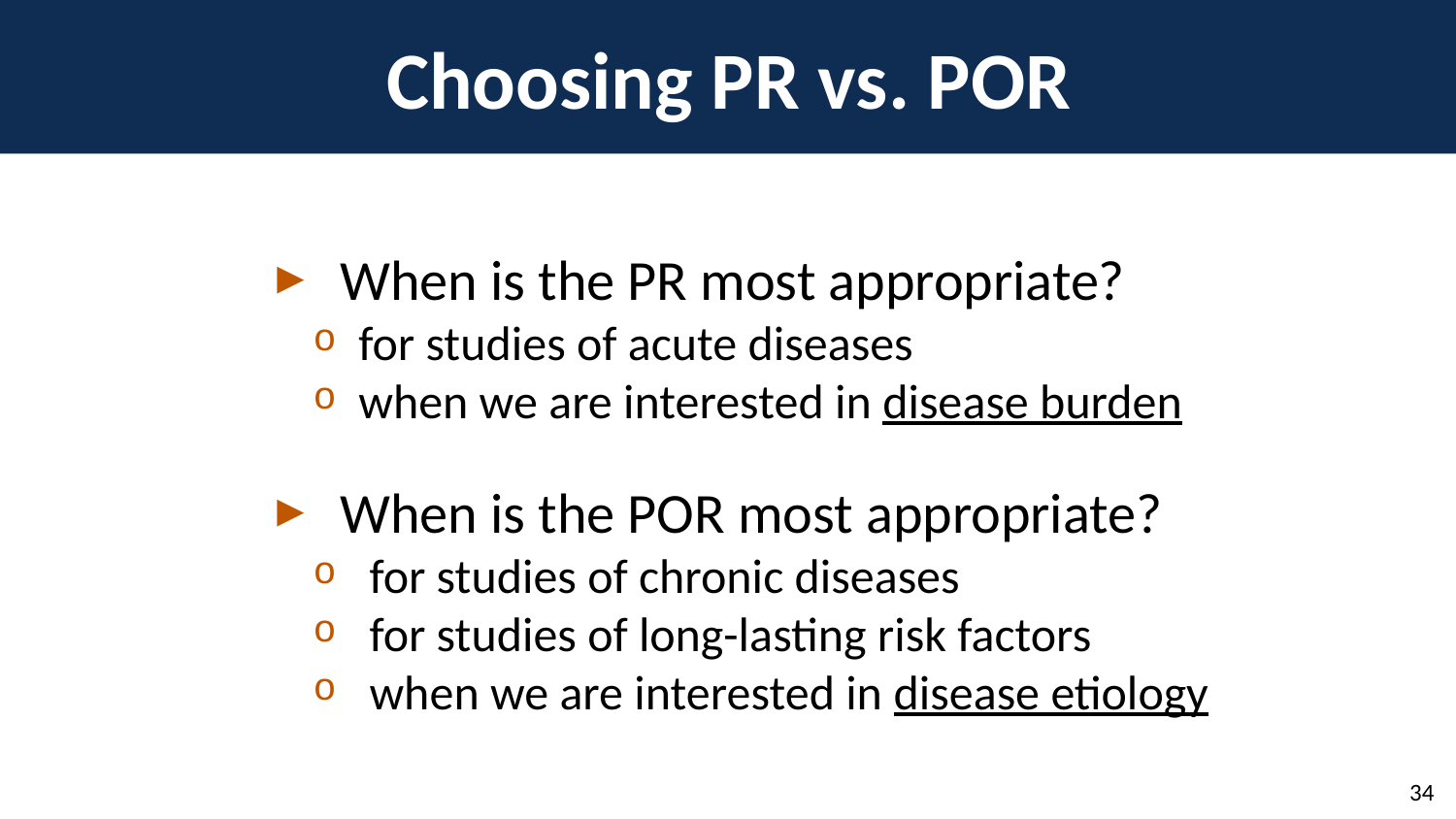

# Choosing PR vs. POR
  When is the PR most appropriate?
for studies of acute diseases
when we are interested in disease burden
  When is the POR most appropriate?
 for studies of chronic diseases
 for studies of long-lasting risk factors
 when we are interested in disease etiology